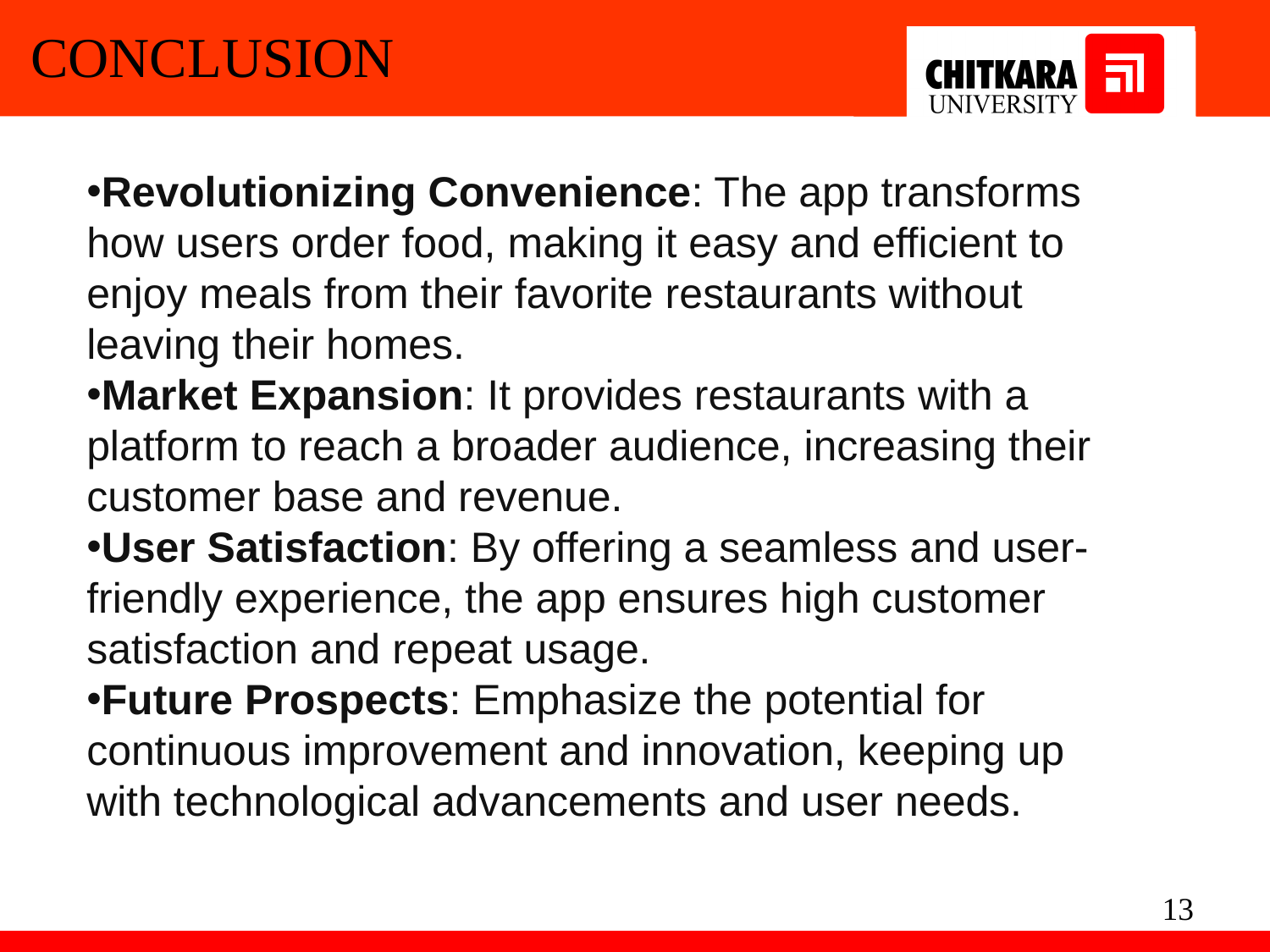

CONCLUSION
Revolutionizing Convenience: The app transforms how users order food, making it easy and efficient to enjoy meals from their favorite restaurants without leaving their homes.
Market Expansion: It provides restaurants with a platform to reach a broader audience, increasing their customer base and revenue.
User Satisfaction: By offering a seamless and user-friendly experience, the app ensures high customer satisfaction and repeat usage.
Future Prospects: Emphasize the potential for continuous improvement and innovation, keeping up with technological advancements and user needs.
13